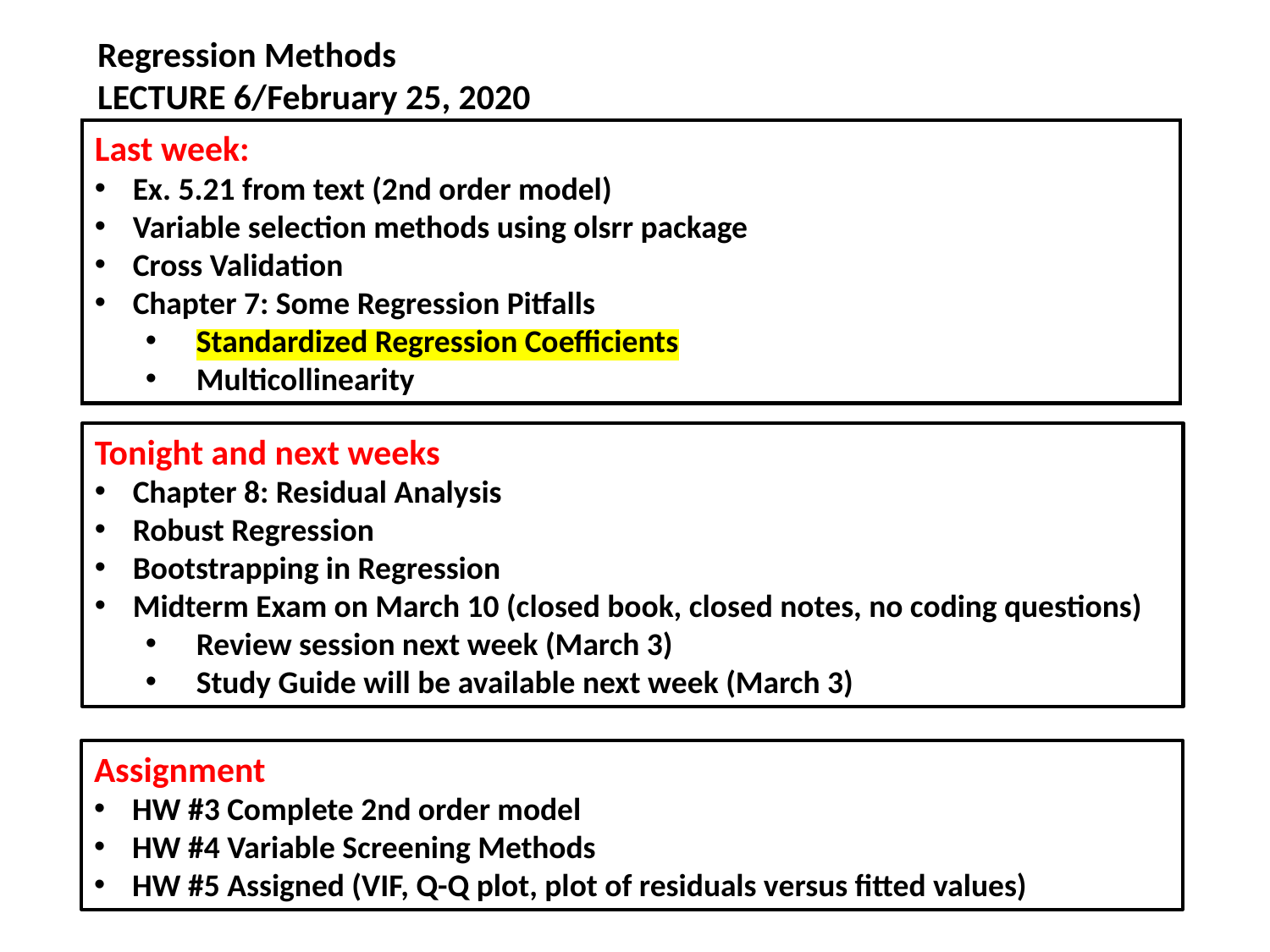

Regression Methods
LECTURE 6/February 25, 2020
Last week:
Ex. 5.21 from text (2nd order model)
Variable selection methods using olsrr package
Cross Validation
Chapter 7: Some Regression Pitfalls
Standardized Regression Coefficients
Multicollinearity
Tonight and next weeks
Chapter 8: Residual Analysis
Robust Regression
Bootstrapping in Regression
Midterm Exam on March 10 (closed book, closed notes, no coding questions)
Review session next week (March 3)
Study Guide will be available next week (March 3)
Assignment
HW #3 Complete 2nd order model
HW #4 Variable Screening Methods
HW #5 Assigned (VIF, Q-Q plot, plot of residuals versus fitted values)